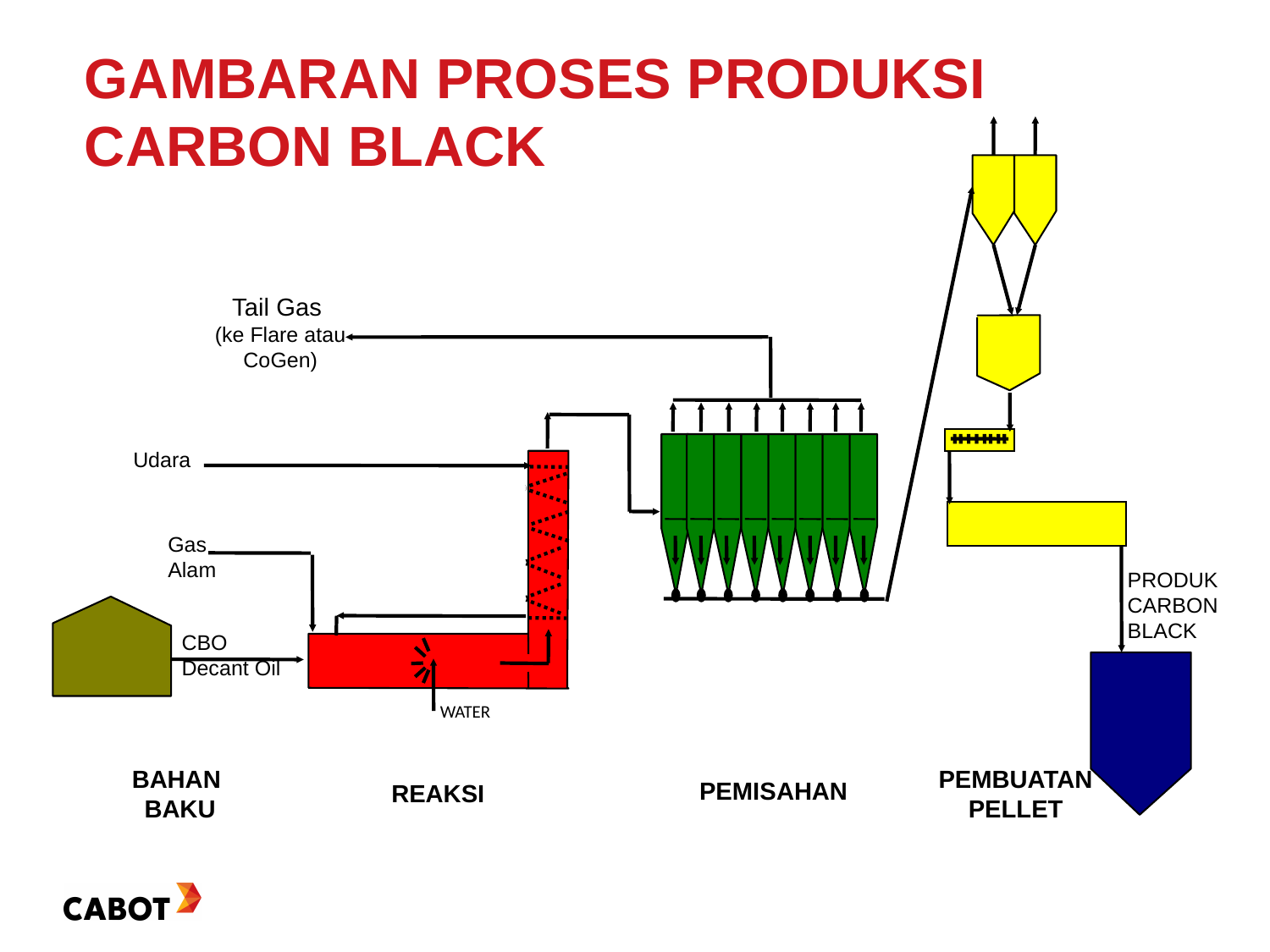

# GAMBARAN PROSES PRODUKSI CARBON BLACK

Tail Gas
(ke Flare atau CoGen)

Udara

Gas Alam

PRODUK
CARBON BLACK

CBO Decant Oil

WATER
BAHAN
BAKU
PEMBUATAN PELLET
PEMISAHAN

REAKSI